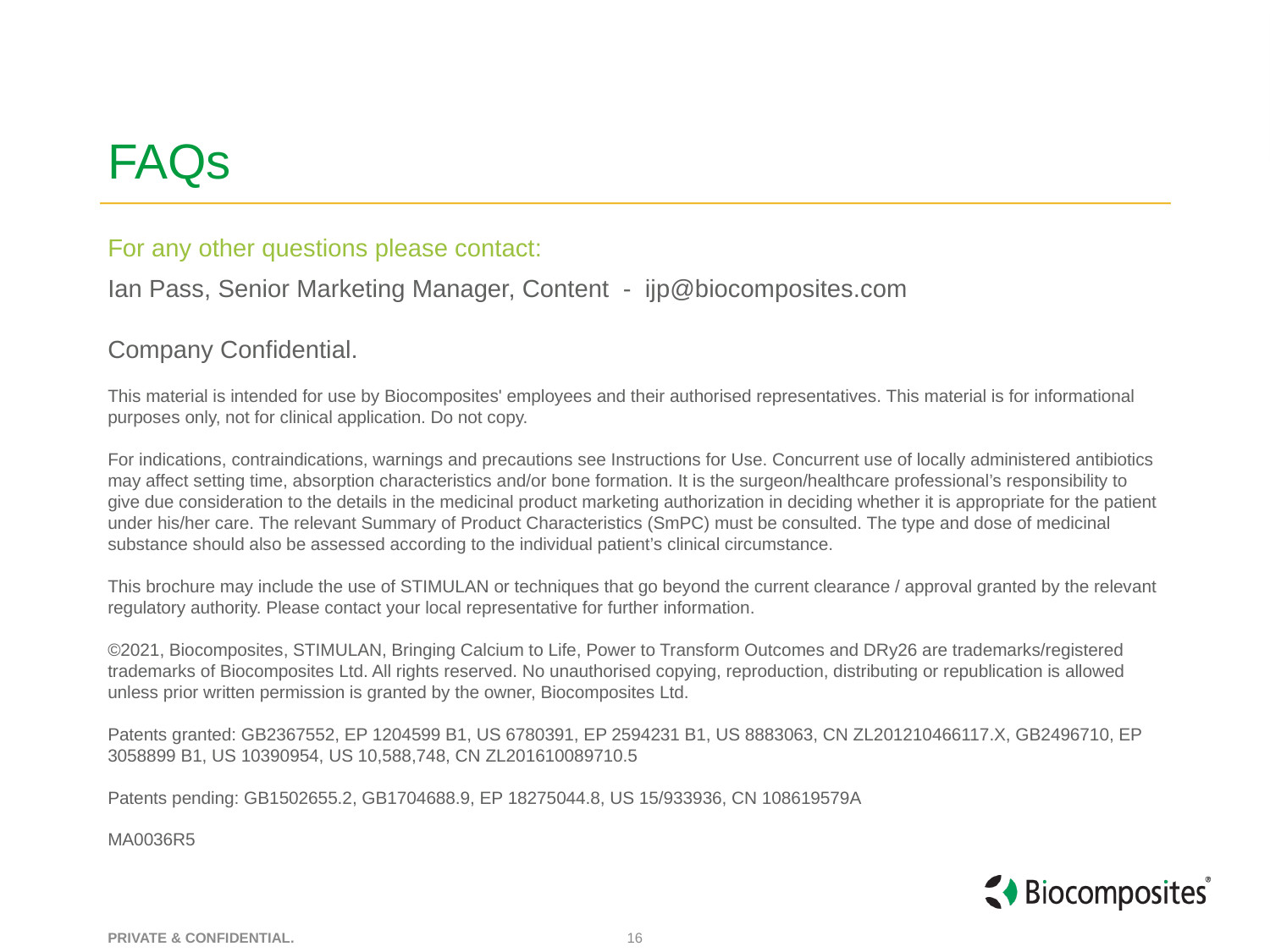

# FAQs
For any other questions please contact:
Ian Pass, Senior Marketing Manager, Content  -  ijp@biocomposites.com
Company Confidential.
This material is intended for use by Biocomposites' employees and their authorised representatives. This material is for informational purposes only, not for clinical application. Do not copy.
For indications, contraindications, warnings and precautions see Instructions for Use. Concurrent use of locally administered antibiotics may affect setting time, absorption characteristics and/or bone formation. It is the surgeon/healthcare professional’s responsibility to give due consideration to the details in the medicinal product marketing authorization in deciding whether it is appropriate for the patient under his/her care. The relevant Summary of Product Characteristics (SmPC) must be consulted. The type and dose of medicinal substance should also be assessed according to the individual patient’s clinical circumstance.
This brochure may include the use of STIMULAN or techniques that go beyond the current clearance / approval granted by the relevant regulatory authority. Please contact your local representative for further information.
©2021, Biocomposites, STIMULAN, Bringing Calcium to Life, Power to Transform Outcomes and DRy26 are trademarks/registered trademarks of Biocomposites Ltd. All rights reserved. No unauthorised copying, reproduction, distributing or republication is allowed unless prior written permission is granted by the owner, Biocomposites Ltd.
Patents granted: GB2367552, EP 1204599 B1, US 6780391, EP 2594231 B1, US 8883063, CN ZL201210466117.X, GB2496710, EP 3058899 B1, US 10390954, US 10,588,748, CN ZL201610089710.5
Patents pending: GB1502655.2, GB1704688.9, EP 18275044.8, US 15/933936, CN 108619579A
MA0036R5
16